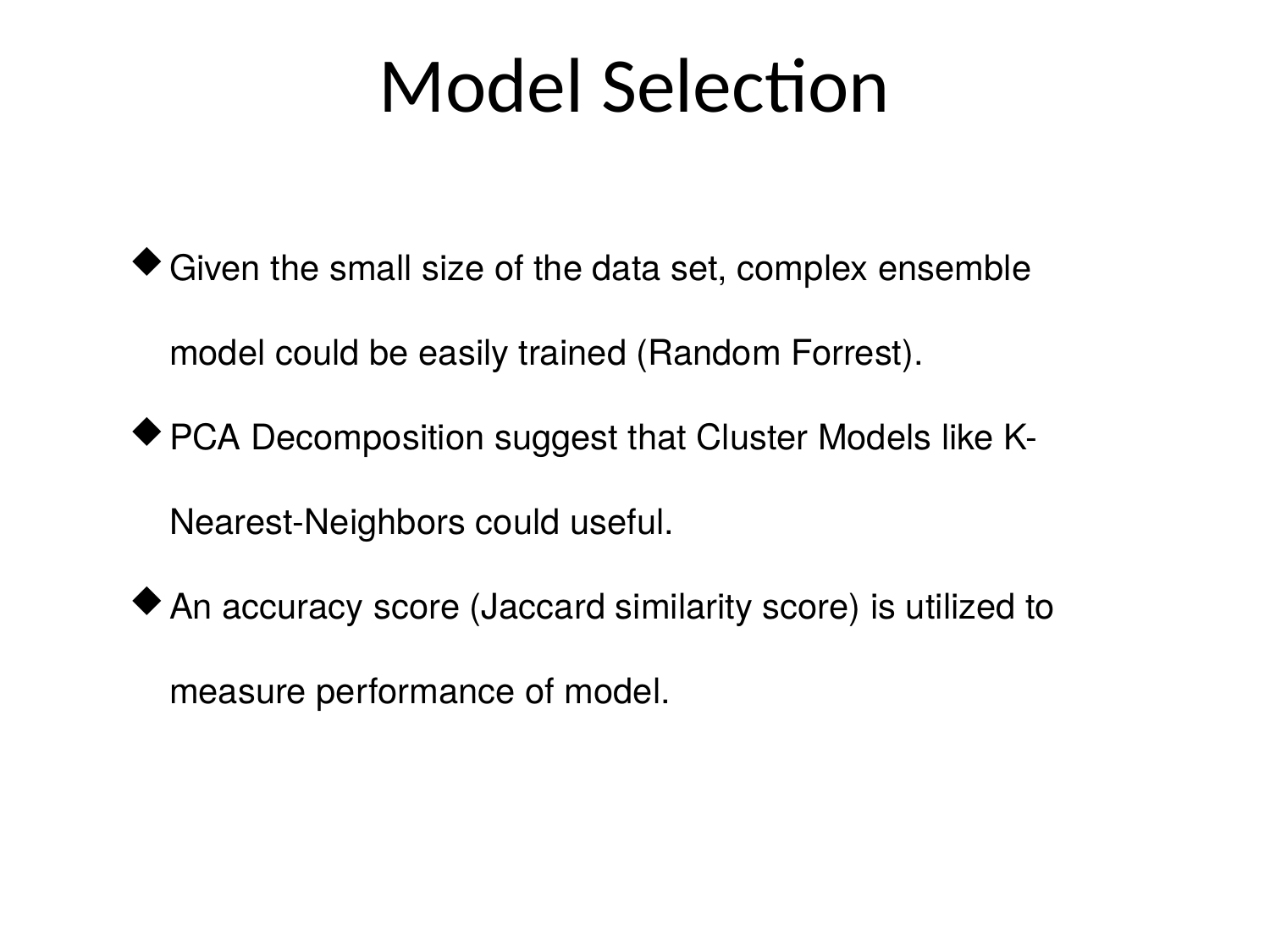

# Model Selection
Given the small size of the data set, complex ensemble model could be easily trained (Random Forrest).
PCA Decomposition suggest that Cluster Models like K-Nearest-Neighbors could useful.
An accuracy score (Jaccard similarity score) is utilized to measure performance of model.